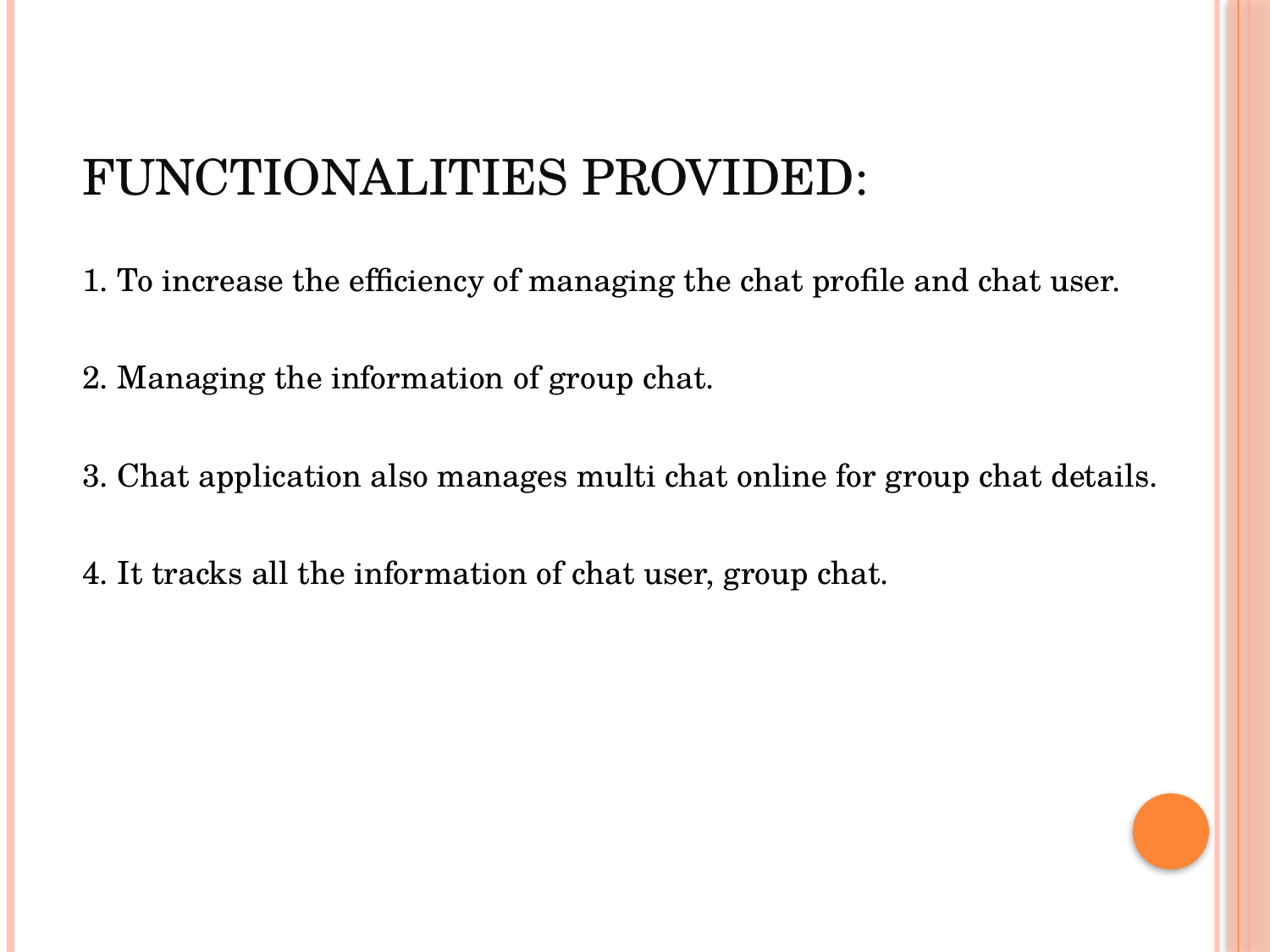

# FUNCTIONALITIES PROVIDED:
1. To increase the efficiency of managing the chat profile and chat user.

2. Managing the information of group chat.

3. Chat application also manages multi chat online for group chat details.

4. It tracks all the information of chat user, group chat.